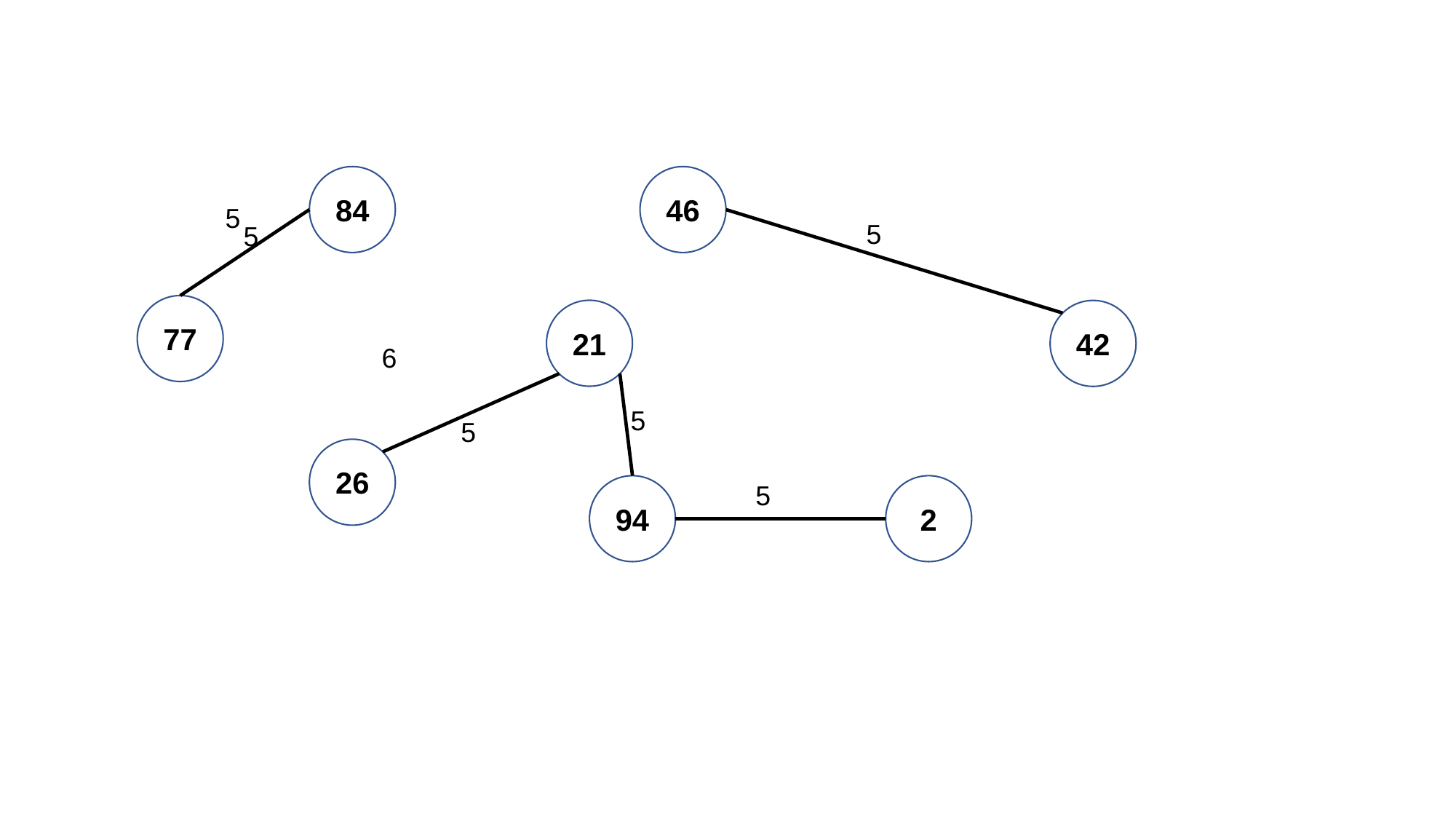

84
46
5
5
5
77
21
42
6
5
5
26
5
94
2